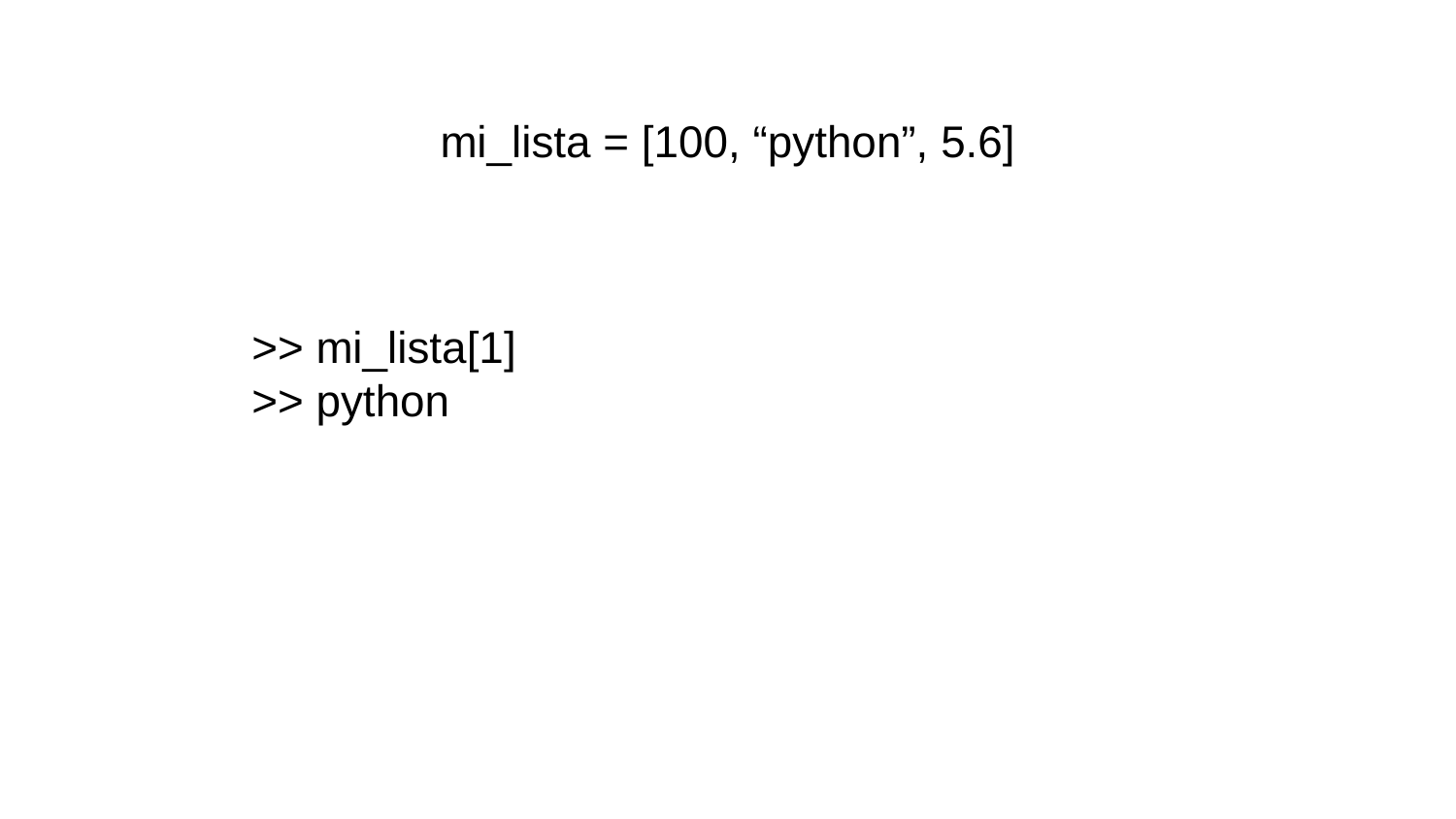

mi_lista = [100, “python”, 5.6]
>> mi_lista[1]
>> python